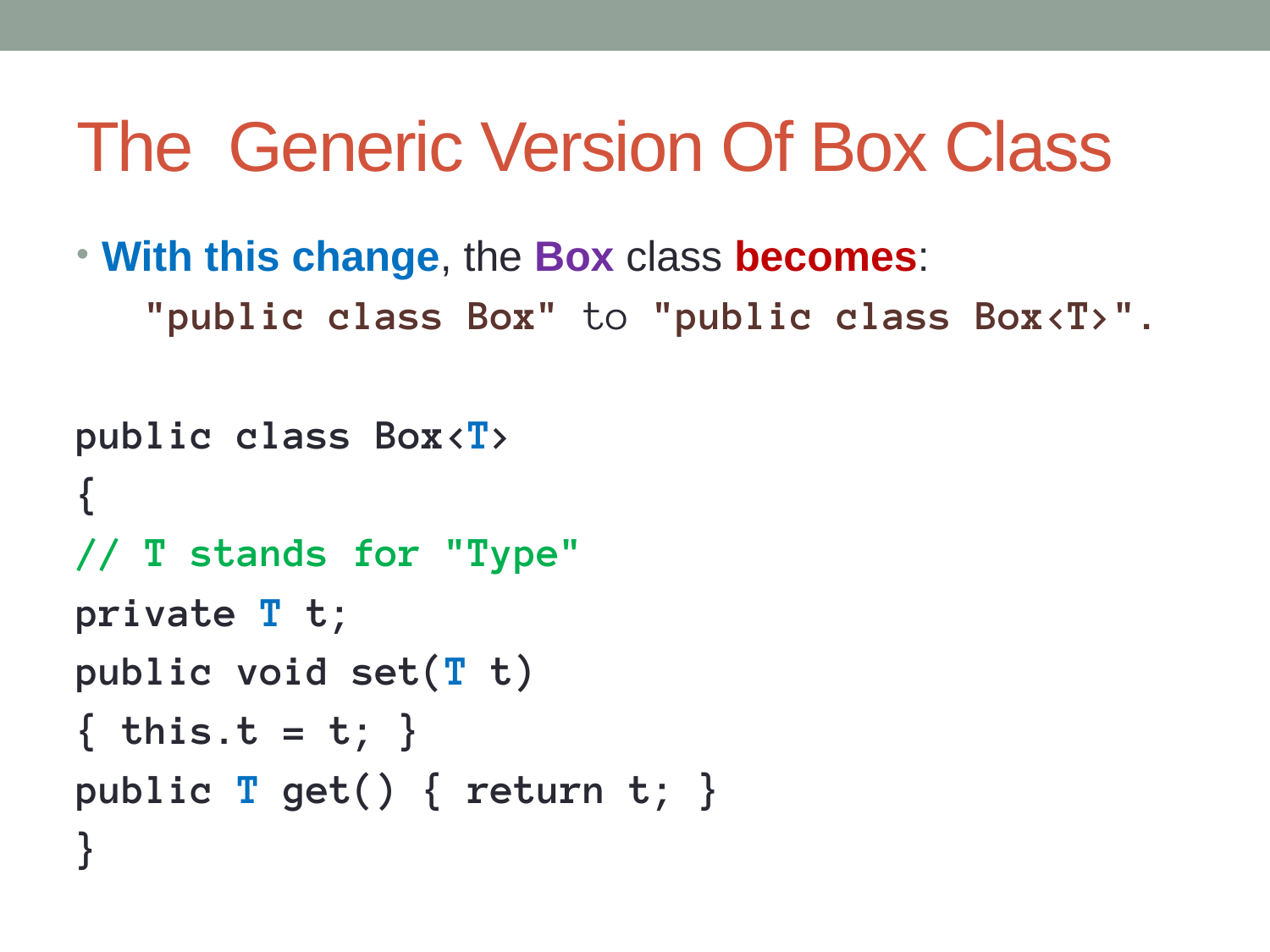

# The  Generic Version Of Box Class
With this change, the Box class becomes:
   "public class Box" to "public class Box<T>".

public class Box<T>
{
// T stands for "Type"
private T t;
public void set(T t)
{ this.t = t; }
public T get() { return t; }
}